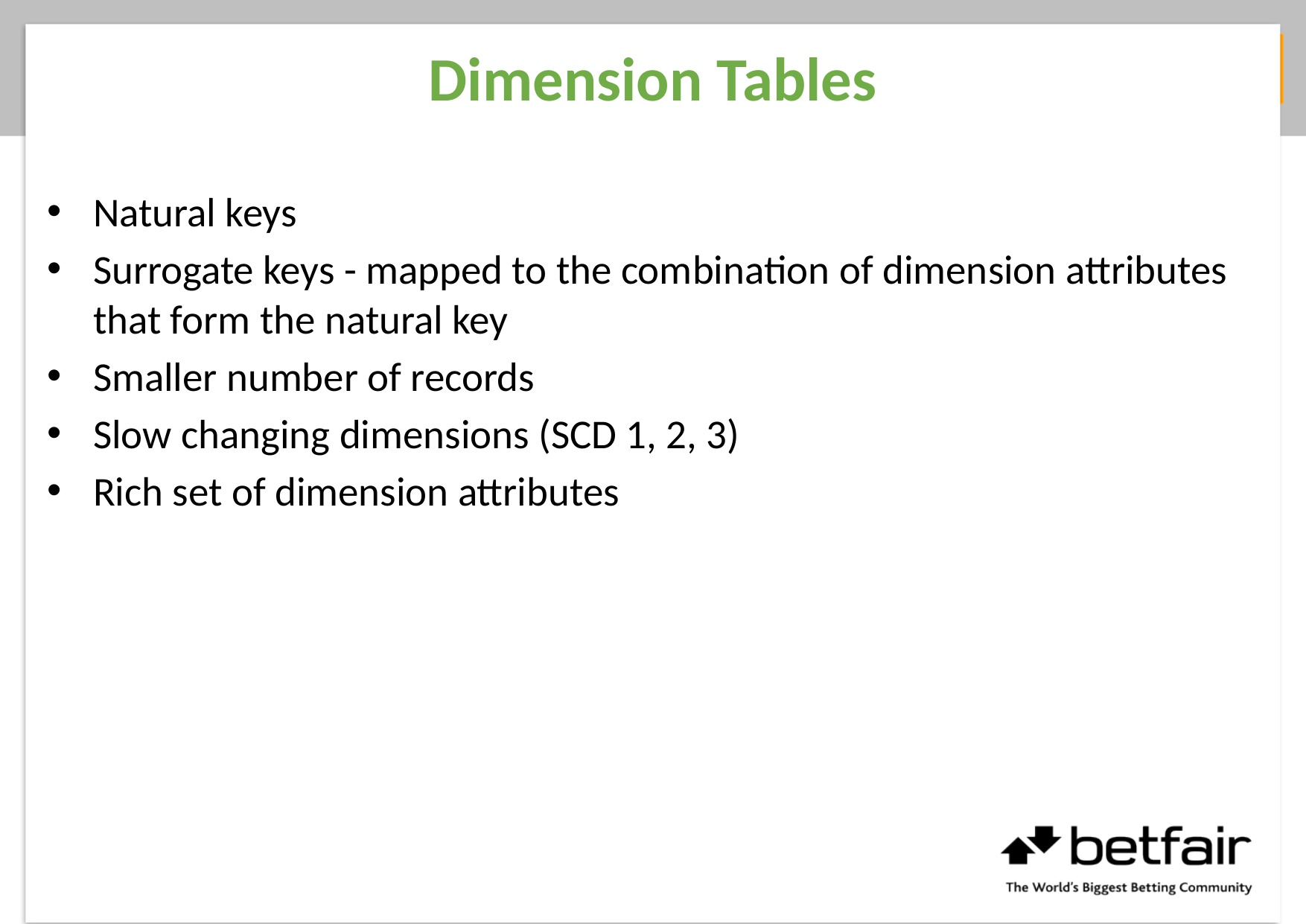

# Dimension Tables

Natural keys
Surrogate keys - mapped to the combination of dimension attributes that form the natural key
Smaller number of records
Slow changing dimensions (SCD 1, 2, 3)
Rich set of dimension attributes